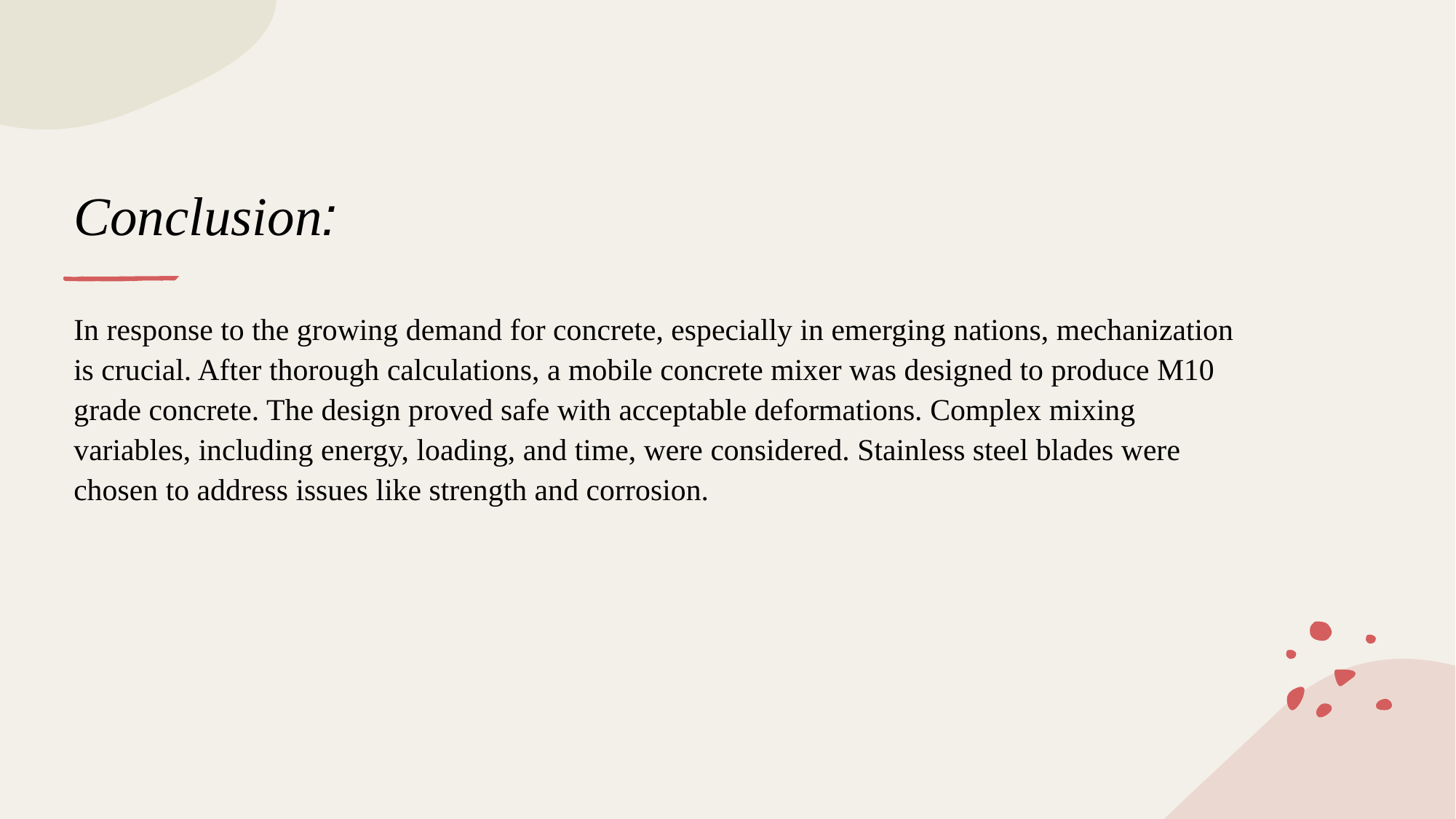

# Conclusion:
In response to the growing demand for concrete, especially in emerging nations, mechanization is crucial. After thorough calculations, a mobile concrete mixer was designed to produce M10 grade concrete. The design proved safe with acceptable deformations. Complex mixing variables, including energy, loading, and time, were considered. Stainless steel blades were chosen to address issues like strength and corrosion.